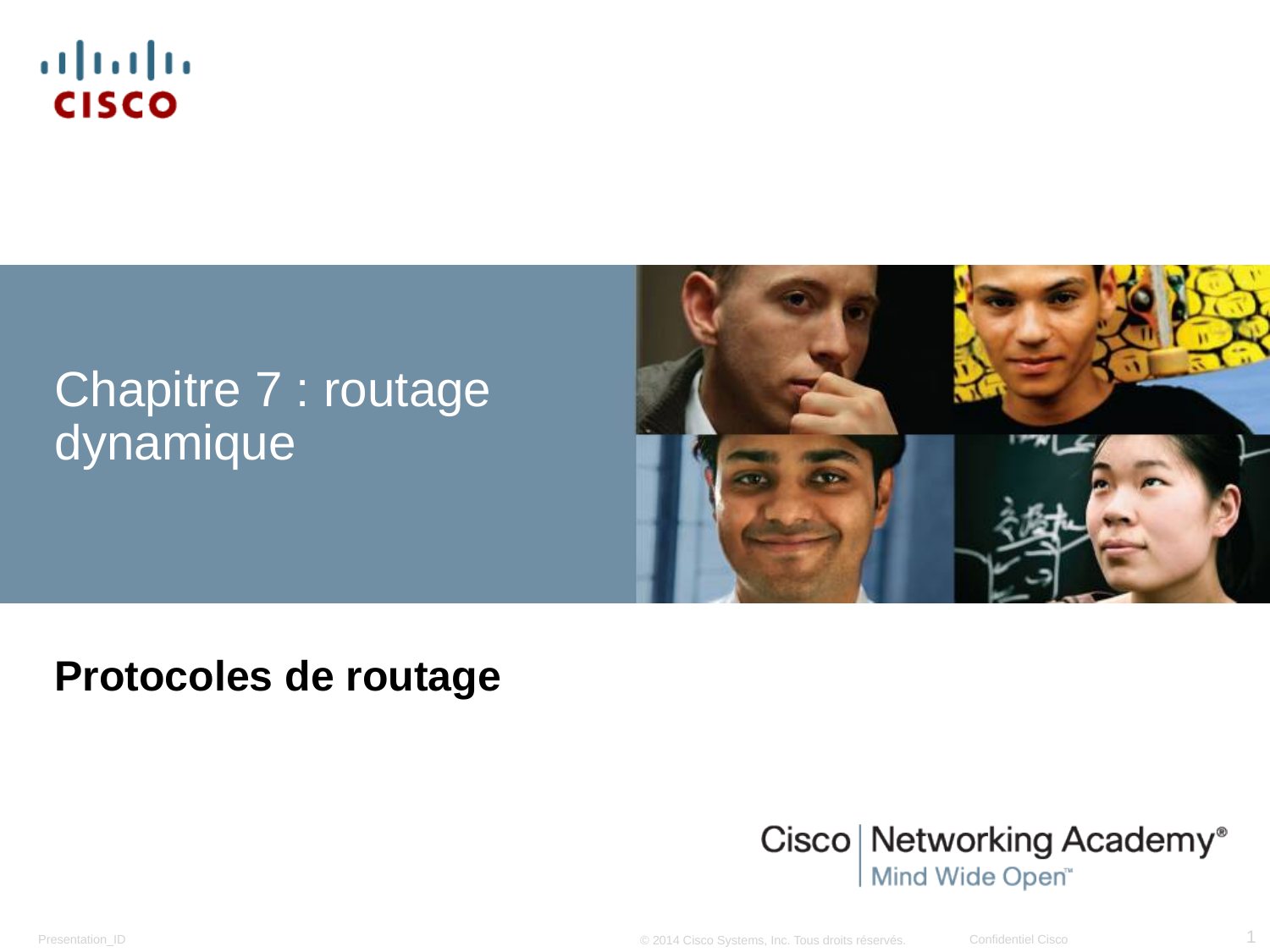

# Chapitre 7 : routage dynamique
Protocoles de routage